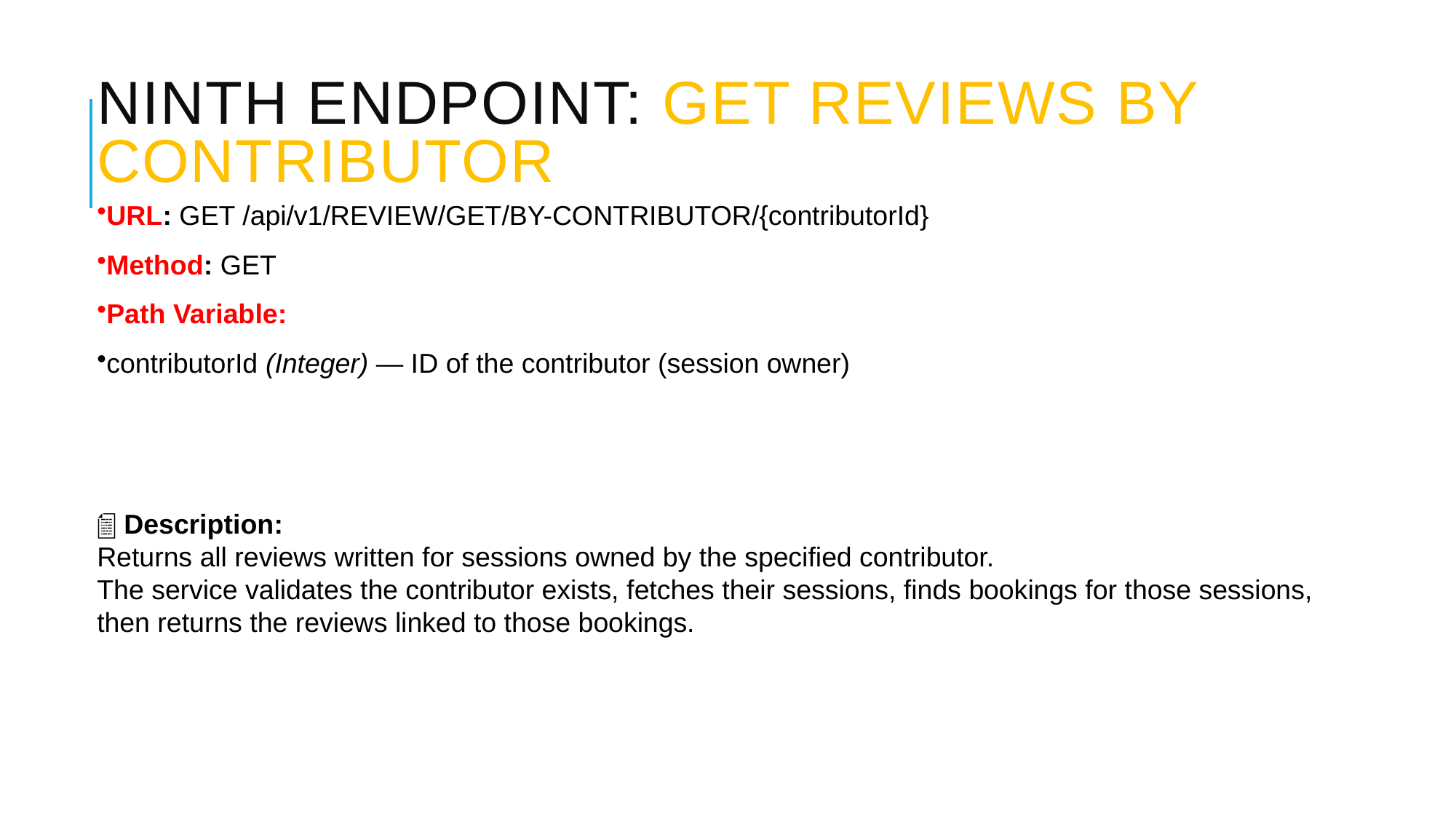

# NINTH Endpoint: Get Reviews by Contributor
URL: GET /api/v1/REVIEW/GET/BY-CONTRIBUTOR/{contributorId}
Method: GET
Path Variable:
contributorId (Integer) — ID of the contributor (session owner)

📄 Description:
Returns all reviews written for sessions owned by the specified contributor.
The service validates the contributor exists, fetches their sessions, finds bookings for those sessions, then returns the reviews linked to those bookings.